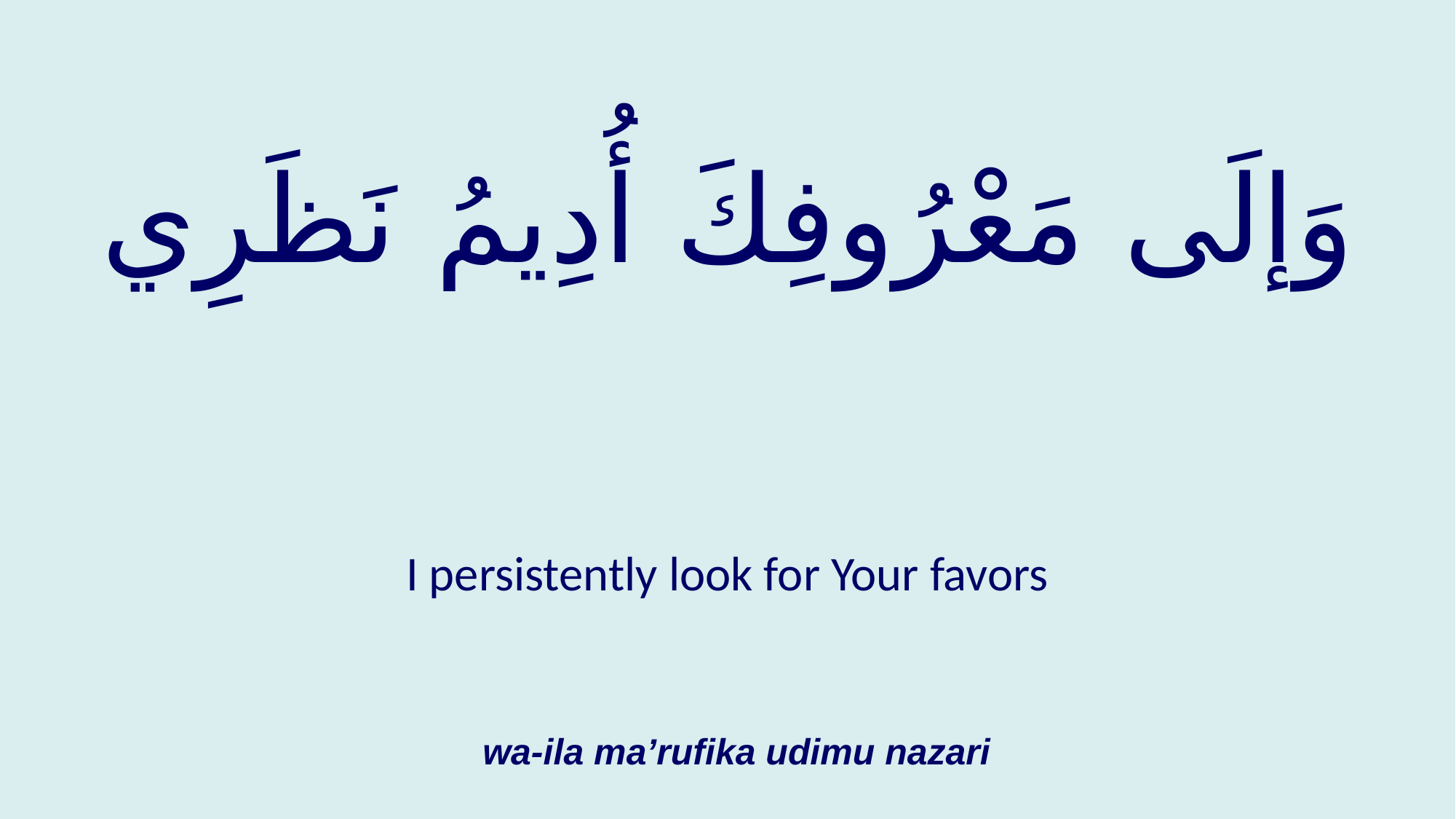

# وَإلَى مَعْرُوفِكَ أُدِيمُ نَظَرِي
I persistently look for Your favors
wa-ila ma’rufika udimu nazari